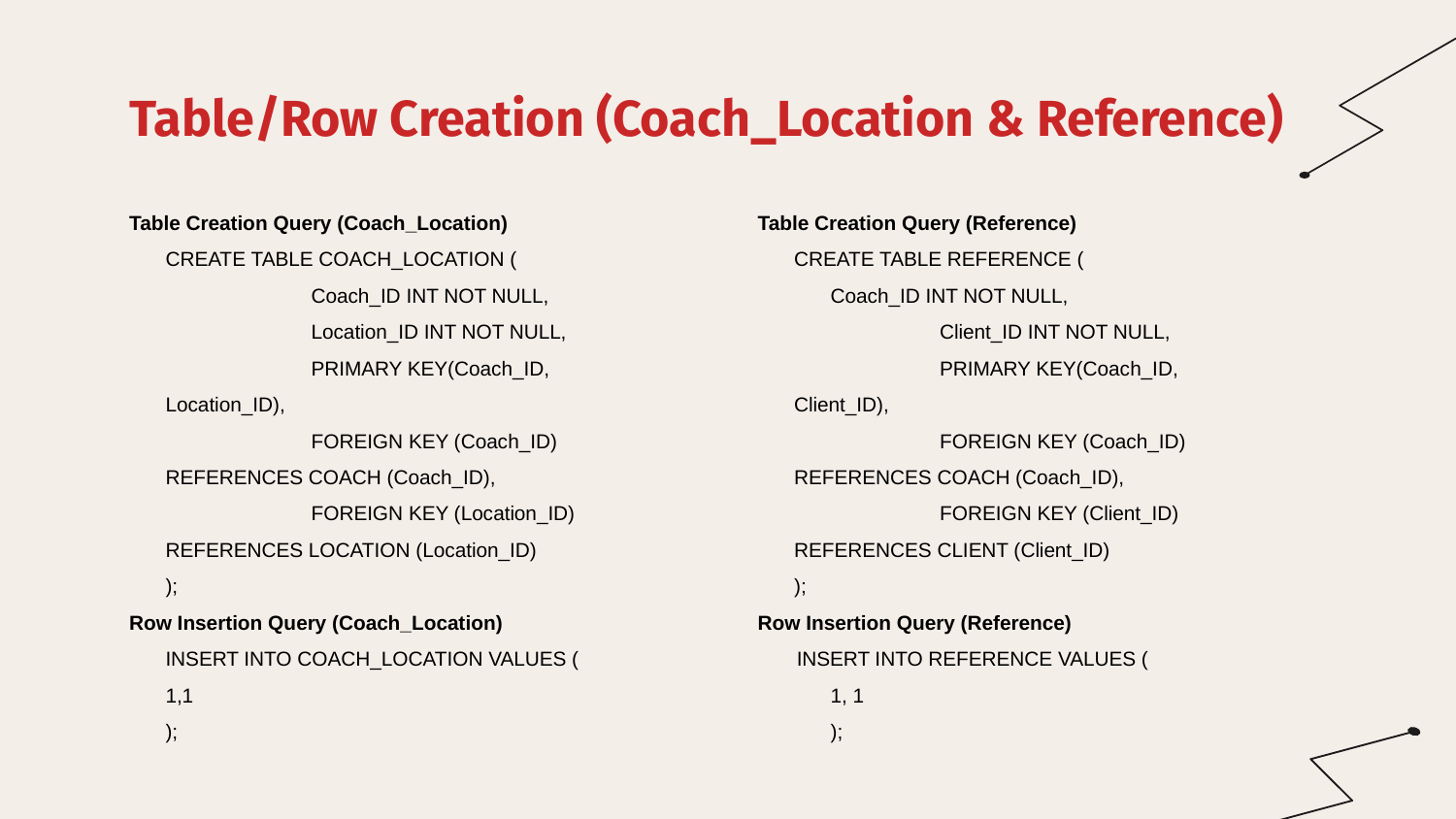

Table/Row Creation (Coach_Location & Reference)
Table Creation Query (Coach_Location)
CREATE TABLE COACH_LOCATION (
	Coach_ID INT NOT NULL,
	Location_ID INT NOT NULL,
	PRIMARY KEY(Coach_ID, Location_ID),
	FOREIGN KEY (Coach_ID) REFERENCES COACH (Coach_ID),
	FOREIGN KEY (Location_ID) REFERENCES LOCATION (Location_ID)
);
Row Insertion Query (Coach_Location)
INSERT INTO COACH_LOCATION VALUES (
1,1
);

Table Creation Query (Reference)
CREATE TABLE REFERENCE (
Coach_ID INT NOT NULL,
  	Client_ID INT NOT NULL,
  	PRIMARY KEY(Coach_ID, Client_ID),
  	FOREIGN KEY (Coach_ID) REFERENCES COACH (Coach_ID),
  	FOREIGN KEY (Client_ID) REFERENCES CLIENT (Client_ID)
);
Row Insertion Query (Reference)
       INSERT INTO REFERENCE VALUES (
1, 1
);